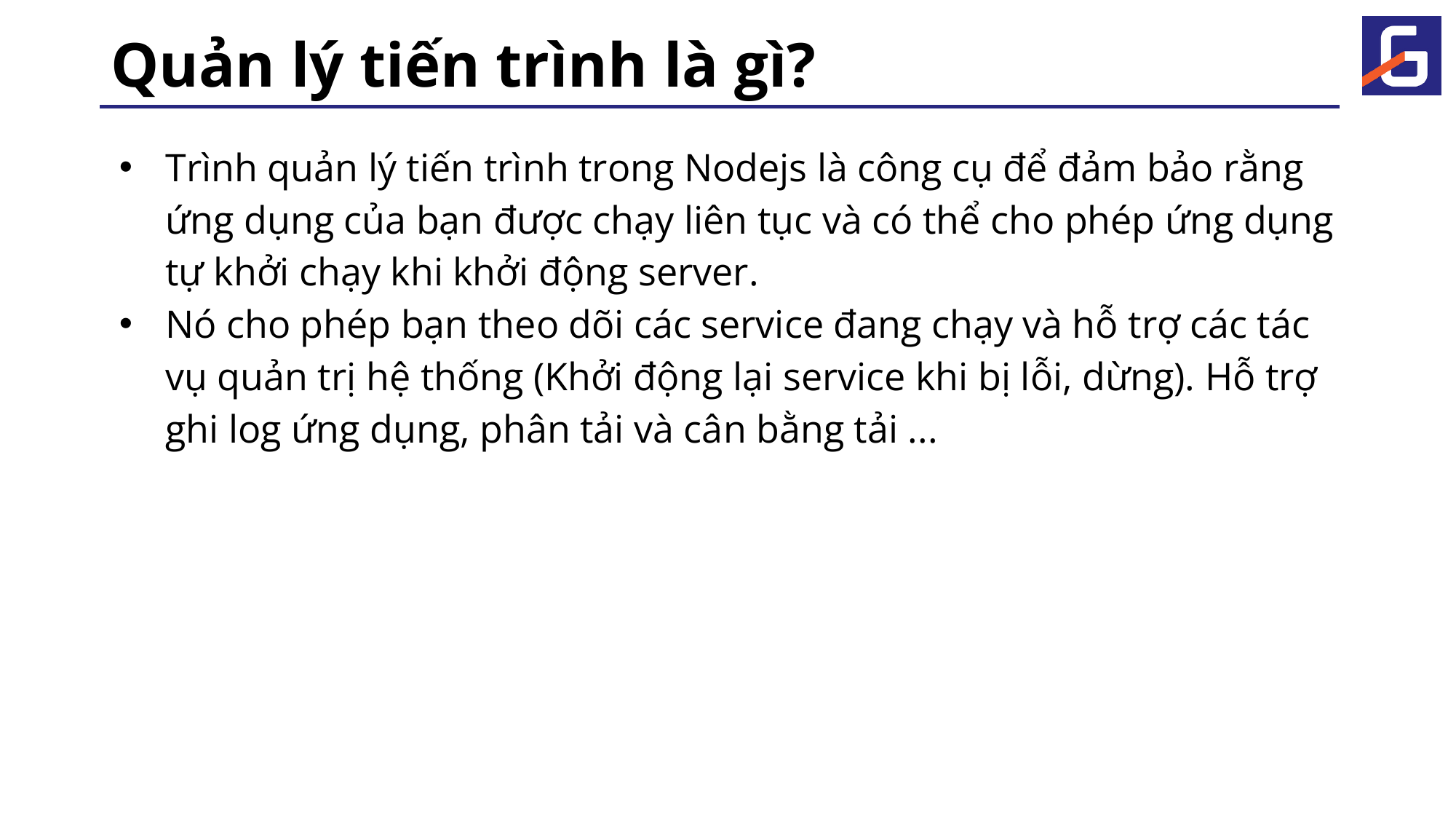

# Quản lý tiến trình là gì?
Trình quản lý tiến trình trong Nodejs là công cụ để đảm bảo rằng ứng dụng của bạn được chạy liên tục và có thể cho phép ứng dụng tự khởi chạy khi khởi động server.
Nó cho phép bạn theo dõi các service đang chạy và hỗ trợ các tác vụ quản trị hệ thống (Khởi động lại service khi bị lỗi, dừng). Hỗ trợ ghi log ứng dụng, phân tải và cân bằng tải ...